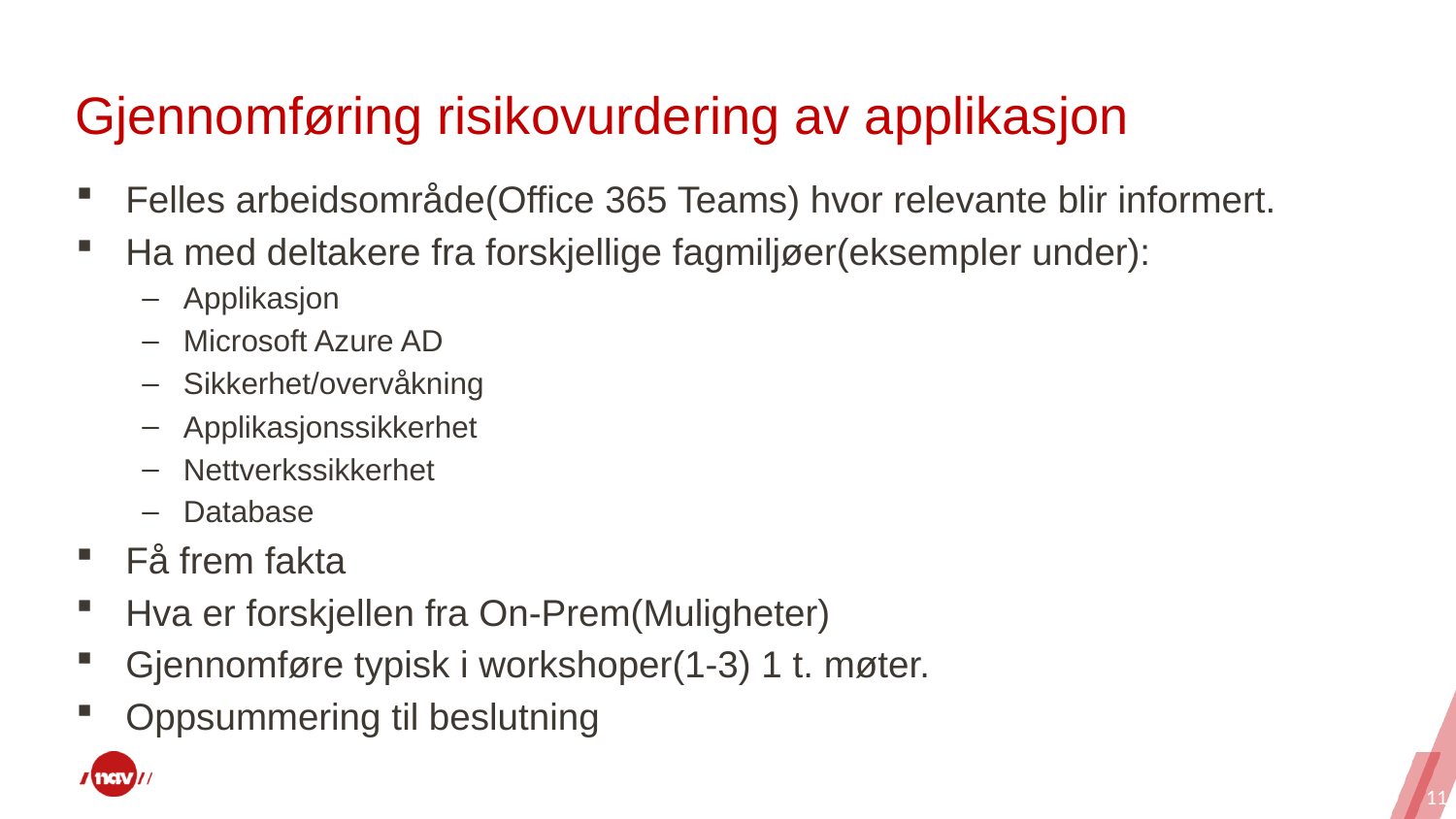

# Gjennomføring risikovurdering av applikasjon
Felles arbeidsområde(Office 365 Teams) hvor relevante blir informert.
Ha med deltakere fra forskjellige fagmiljøer(eksempler under):
Applikasjon
Microsoft Azure AD
Sikkerhet/overvåkning
Applikasjonssikkerhet
Nettverkssikkerhet
Database
Få frem fakta
Hva er forskjellen fra On-Prem(Muligheter)
Gjennomføre typisk i workshoper(1-3) 1 t. møter.
Oppsummering til beslutning